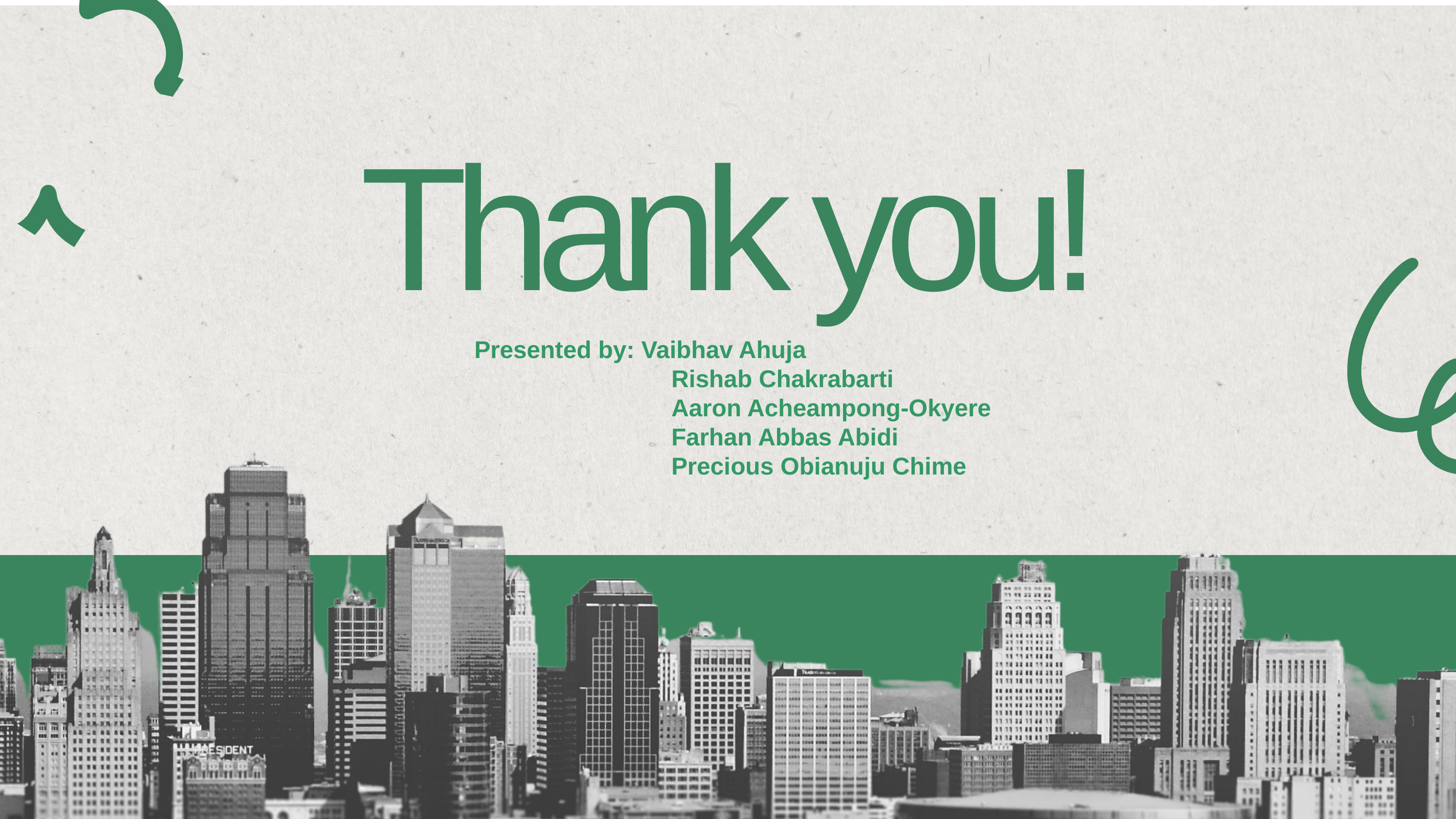

Thank you!

Presented by: Vaibhav Ahuja
                             Rishab Chakrabarti
                             Aaron Acheampong-Okyere
                             Farhan Abbas Abidi
                             Precious Obianuju Chime